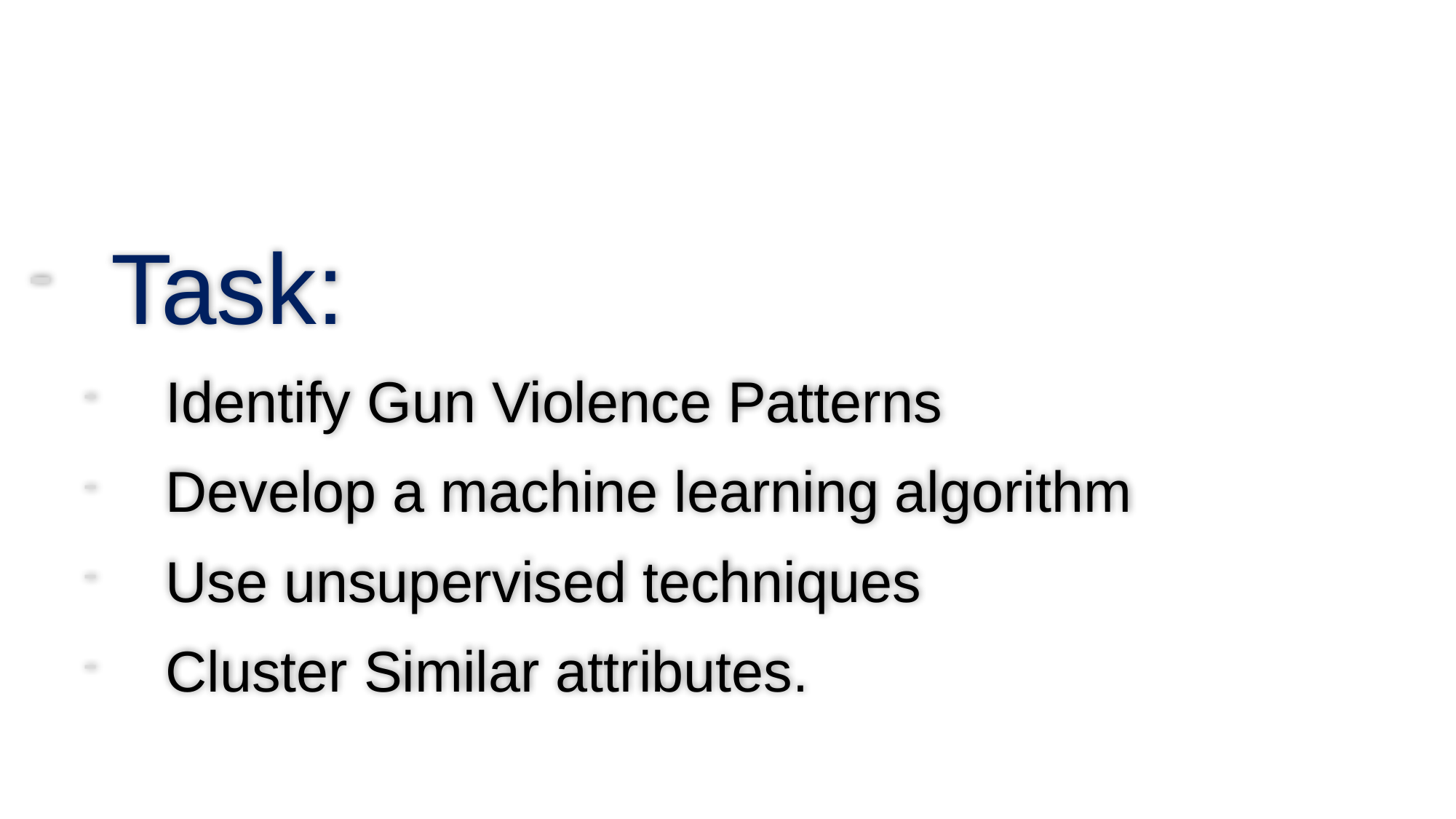

Task:
Identify Gun Violence Patterns
Develop a machine learning algorithm
Use unsupervised techniques
Cluster Similar attributes.